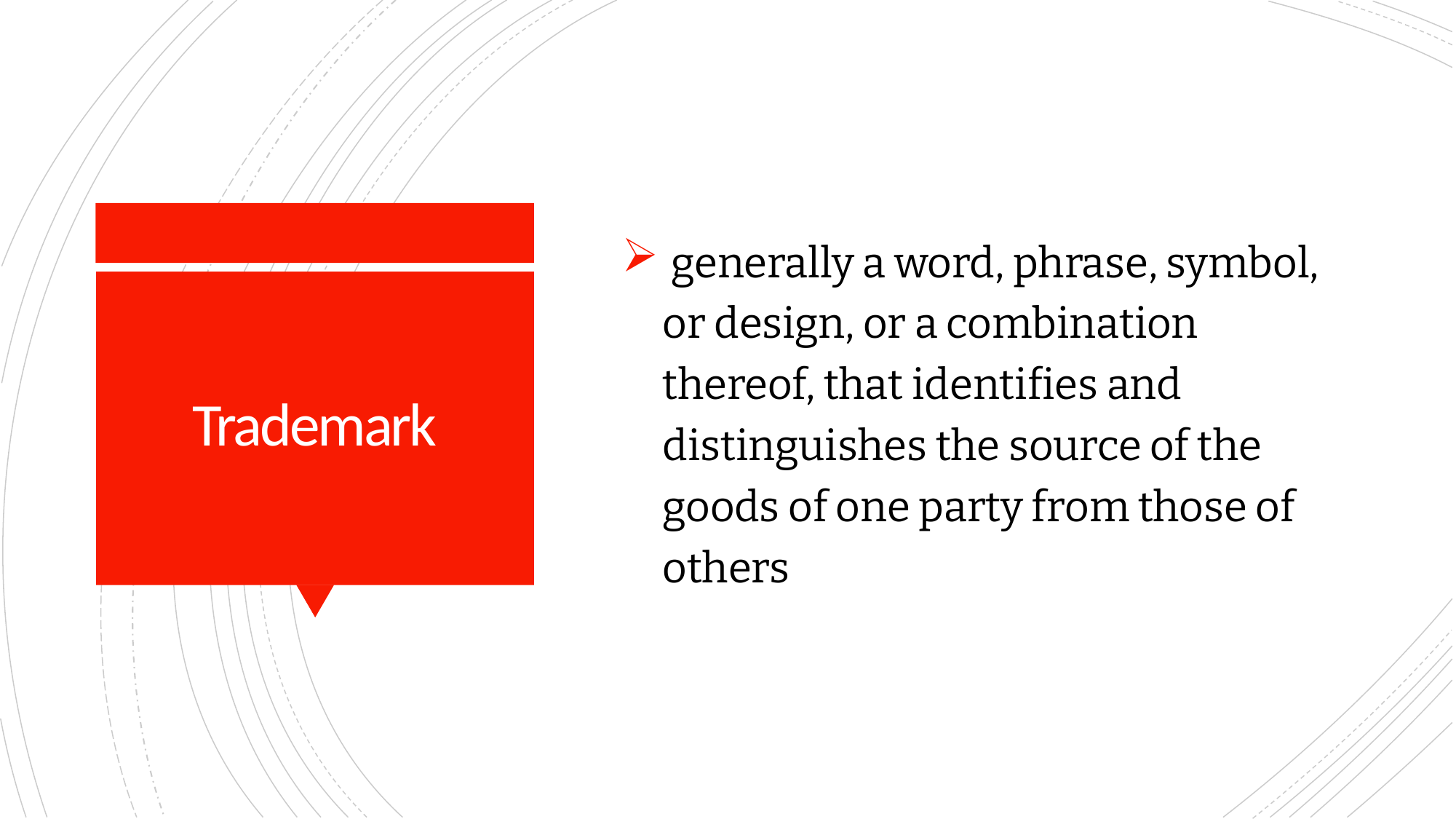

generally a word, phrase, symbol, or design, or a combination thereof, that identifies and distinguishes the source of the goods of one party from those of others

# Trademark